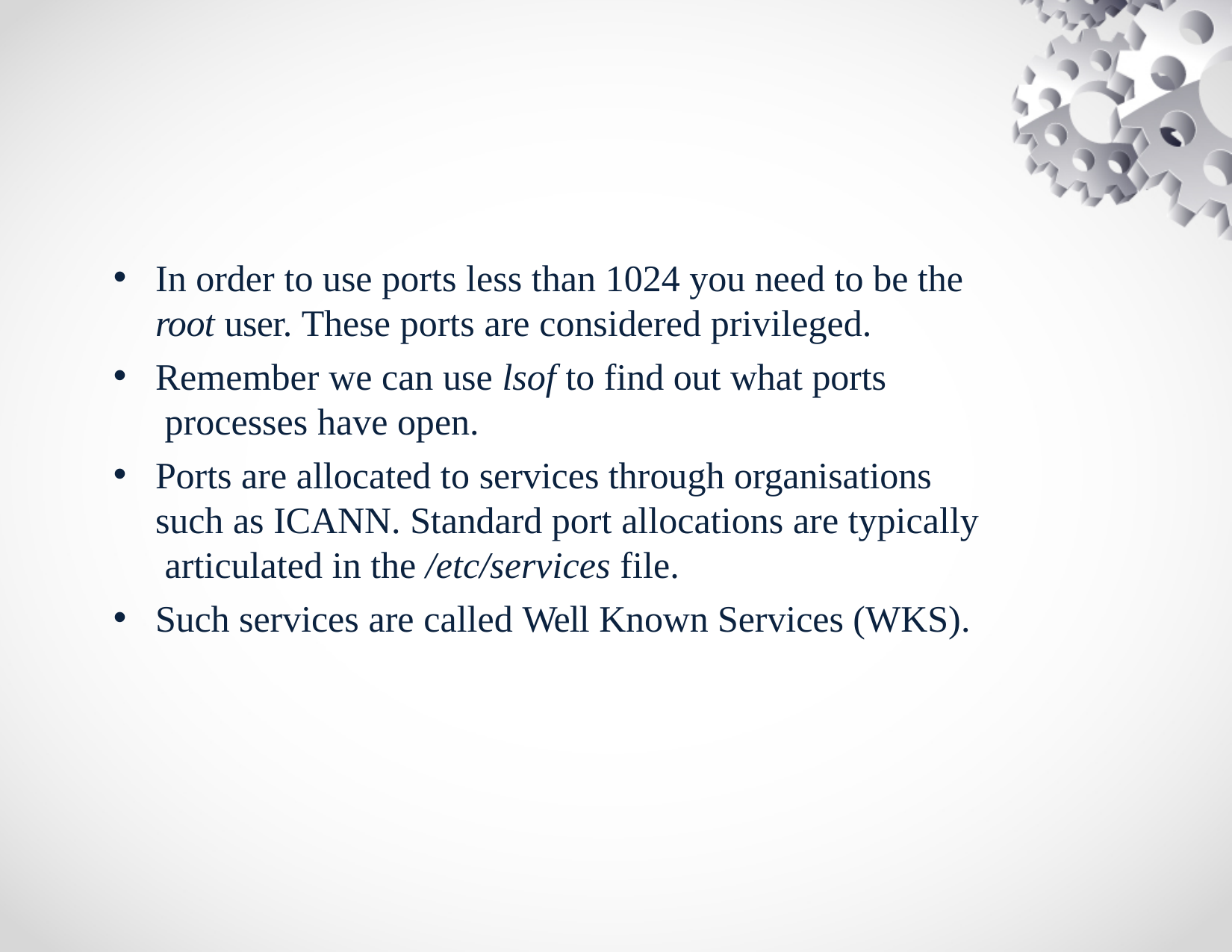

In order to use ports less than 1024 you need to be the
root user. These ports are considered privileged.
Remember we can use lsof to find out what ports  processes have open.
Ports are allocated to services through organisations  such as ICANN. Standard port allocations are typically  articulated in the /etc/services file.
Such services are called Well Known Services (WKS).